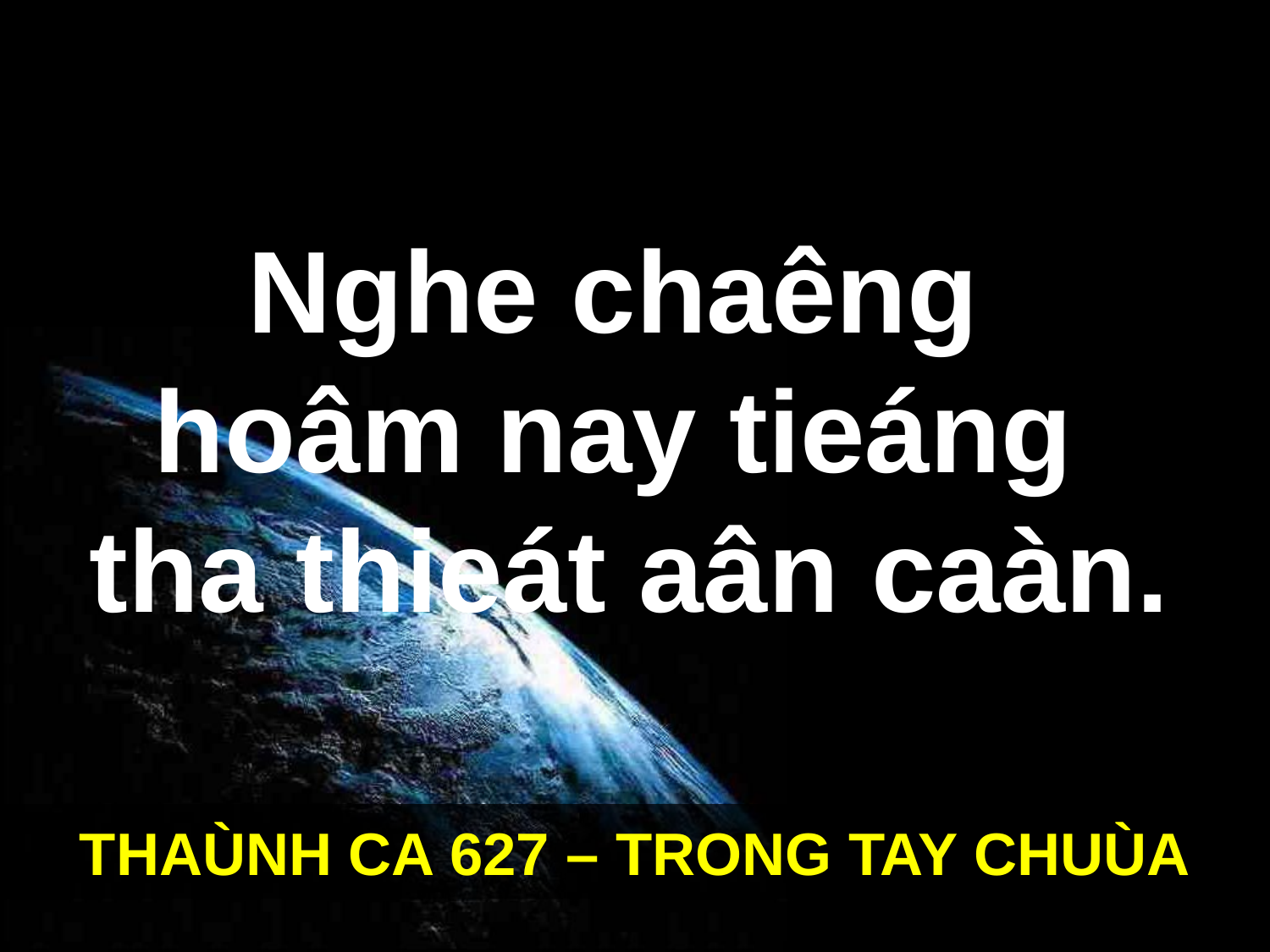

# Nghe chaêng hoâm nay tieáng tha thieát aân caàn.
THAÙNH CA 627 – TRONG TAY CHUÙA